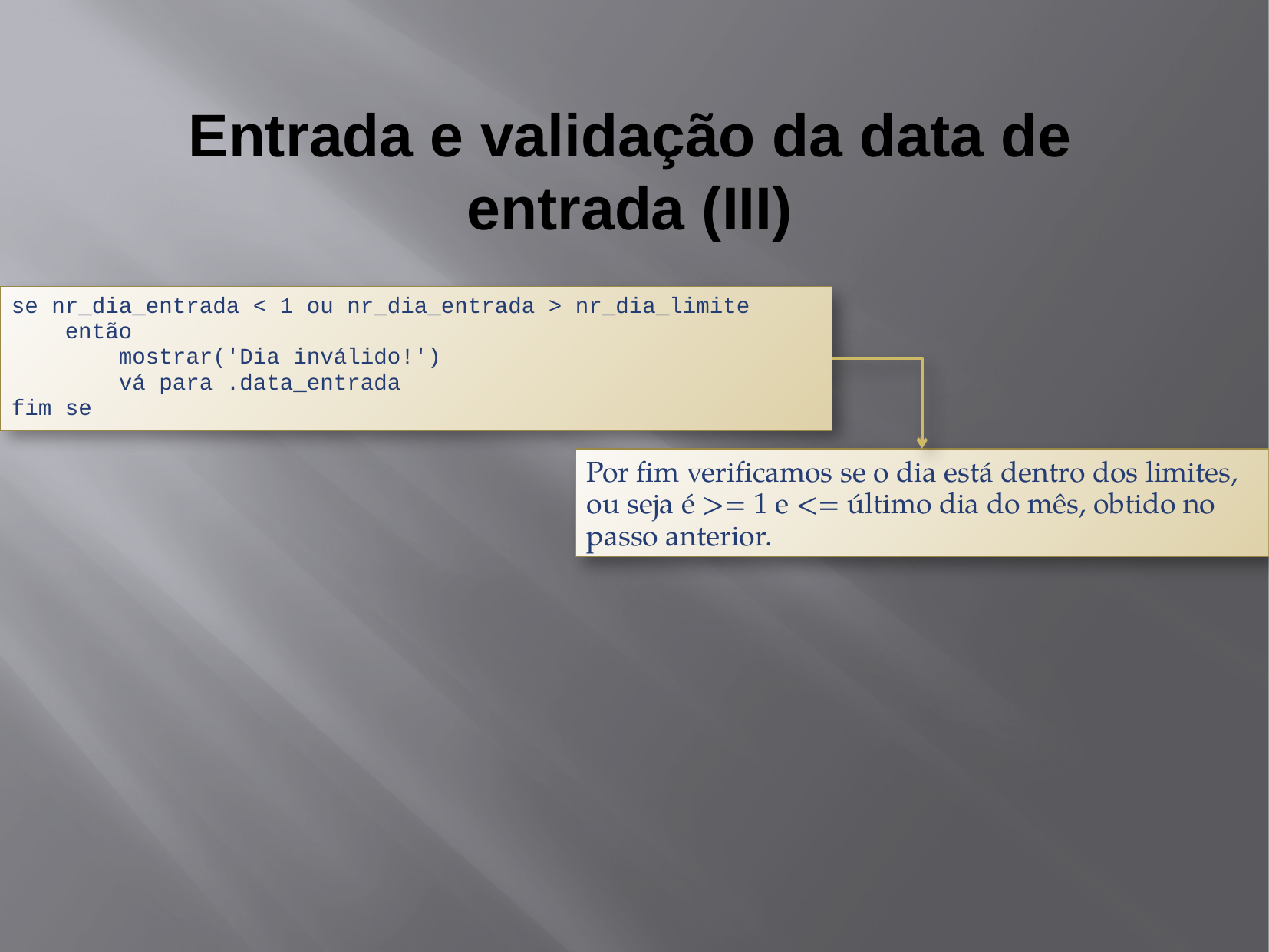

# Entrada e validação da data de entrada (III)
se nr_dia_entrada < 1 ou nr_dia_entrada > nr_dia_limite
    então
        mostrar('Dia inválido!')
        vá para .data_entrada
fim se
Por fim verificamos se o dia está dentro dos limites, ou seja é >= 1 e <= último dia do mês, obtido no passo anterior.